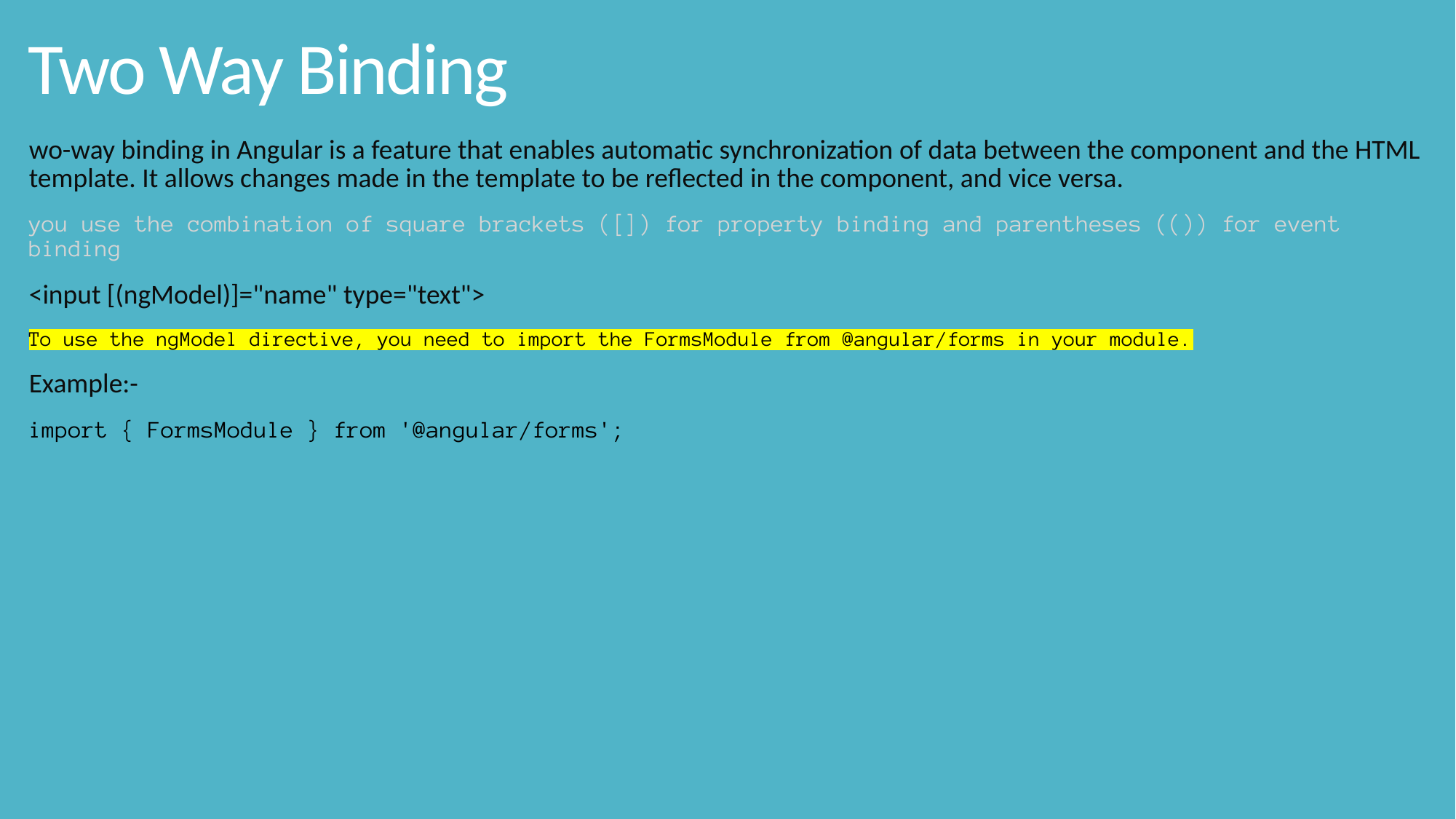

# Two Way Binding
wo-way binding in Angular is a feature that enables automatic synchronization of data between the component and the HTML template. It allows changes made in the template to be reflected in the component, and vice versa.
you use the combination of square brackets ([]) for property binding and parentheses (()) for event binding
<input [(ngModel)]="name" type="text">
To use the ngModel directive, you need to import the FormsModule from @angular/forms in your module.
Example:-
import { FormsModule } from '@angular/forms';